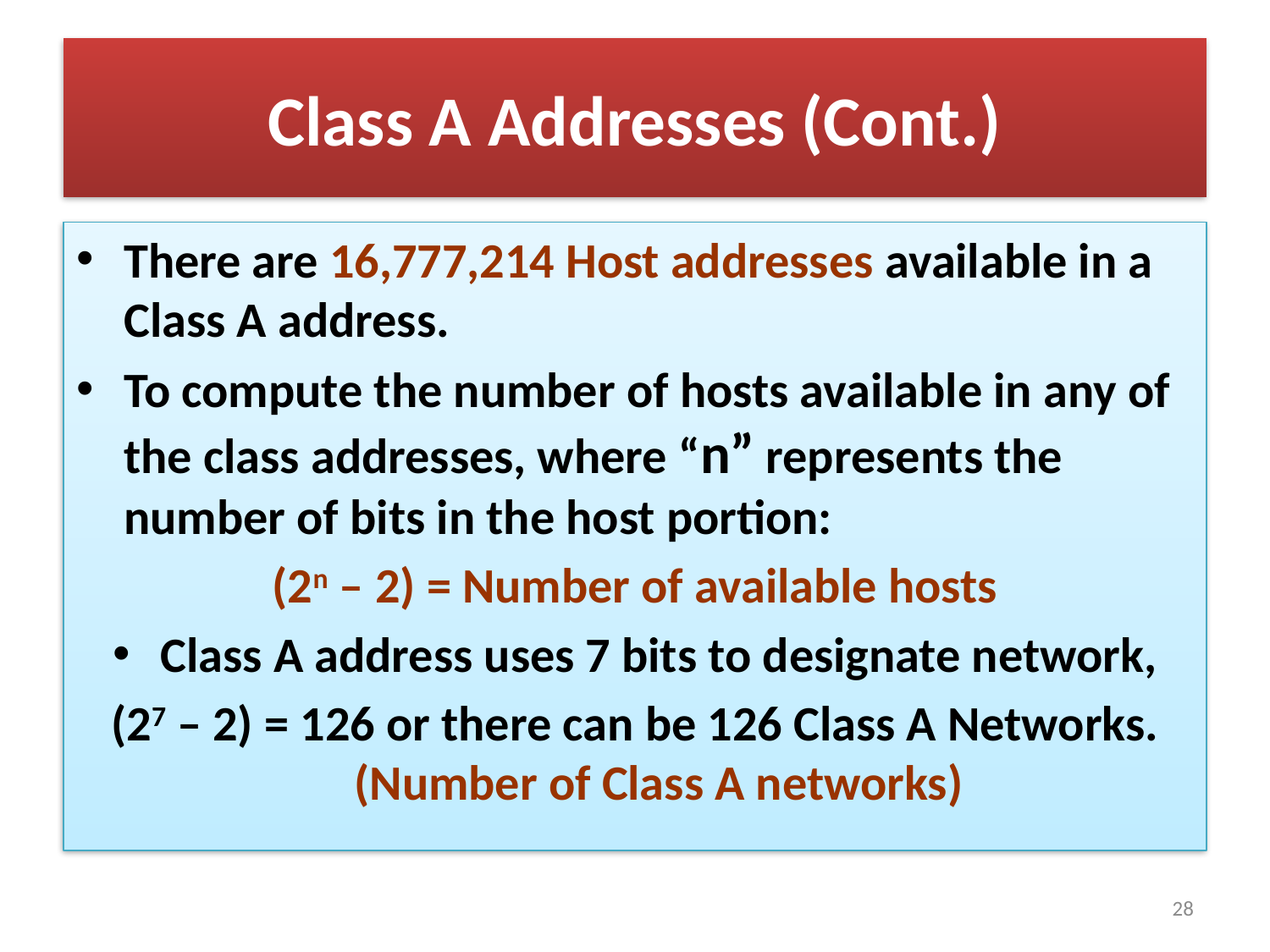

# Class A Addresses (Cont.)
There are 16,777,214 Host addresses available in a Class A address.
To compute the number of hosts available in any of the class addresses, where “n” represents the number of bits in the host portion:
(2n – 2) = Number of available hosts
Class A address uses 7 bits to designate network,
(27 – 2) = 126 or there can be 126 Class A Networks. (Number of Class A networks)
28